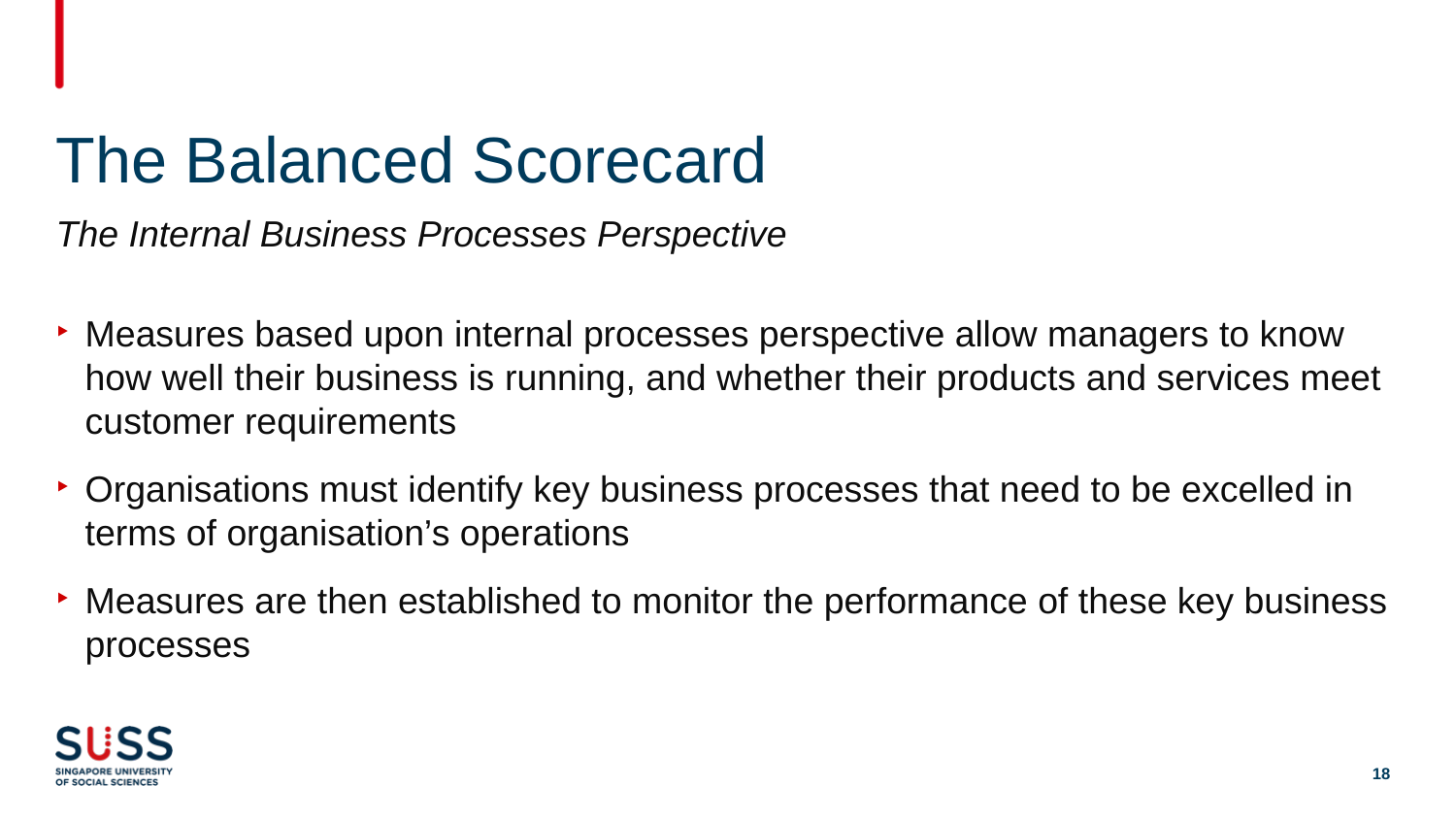

# The Balanced Scorecard
The Internal Business Processes Perspective
Measures based upon internal processes perspective allow managers to know how well their business is running, and whether their products and services meet customer requirements
Organisations must identify key business processes that need to be excelled in terms of organisation’s operations
Measures are then established to monitor the performance of these key business processes